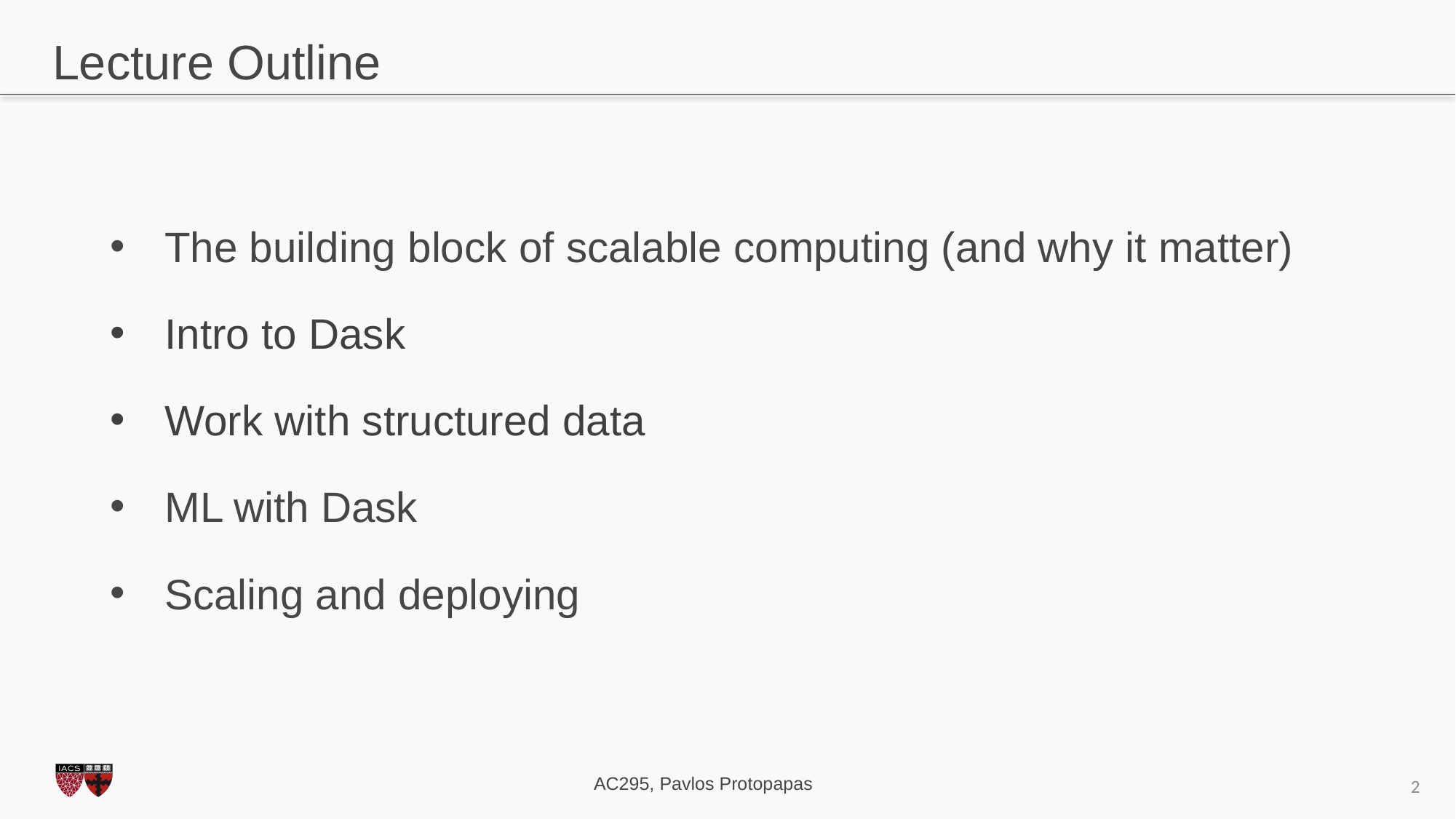

# Lecture Outline
The building block of scalable computing (and why it matter)
Intro to Dask
Work with structured data
ML with Dask
Scaling and deploying

2
AC295, Pavlos Protopapas